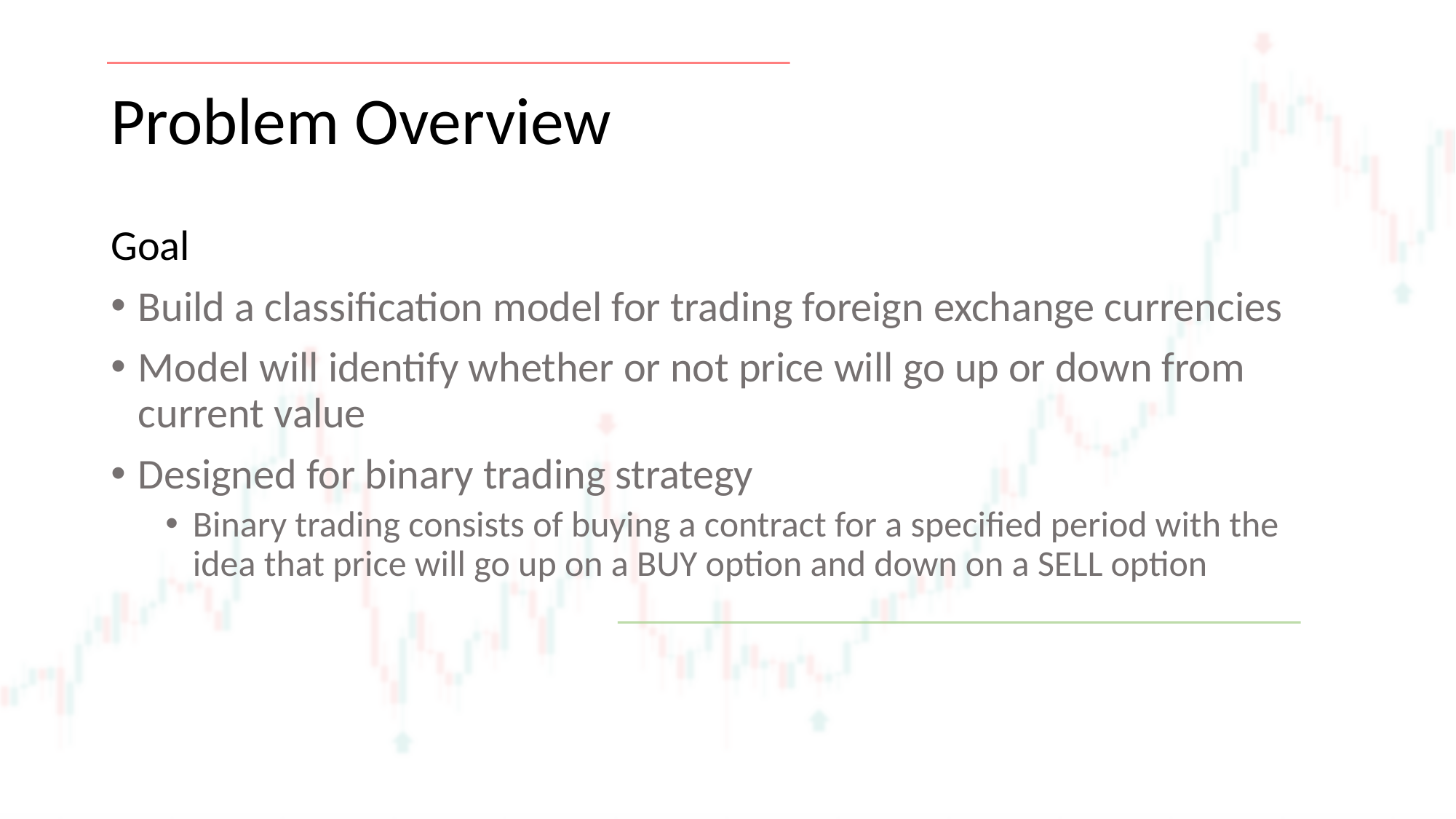

# Problem Overview
Goal
Build a classification model for trading foreign exchange currencies
Model will identify whether or not price will go up or down from current value
Designed for binary trading strategy
Binary trading consists of buying a contract for a specified period with the idea that price will go up on a BUY option and down on a SELL option